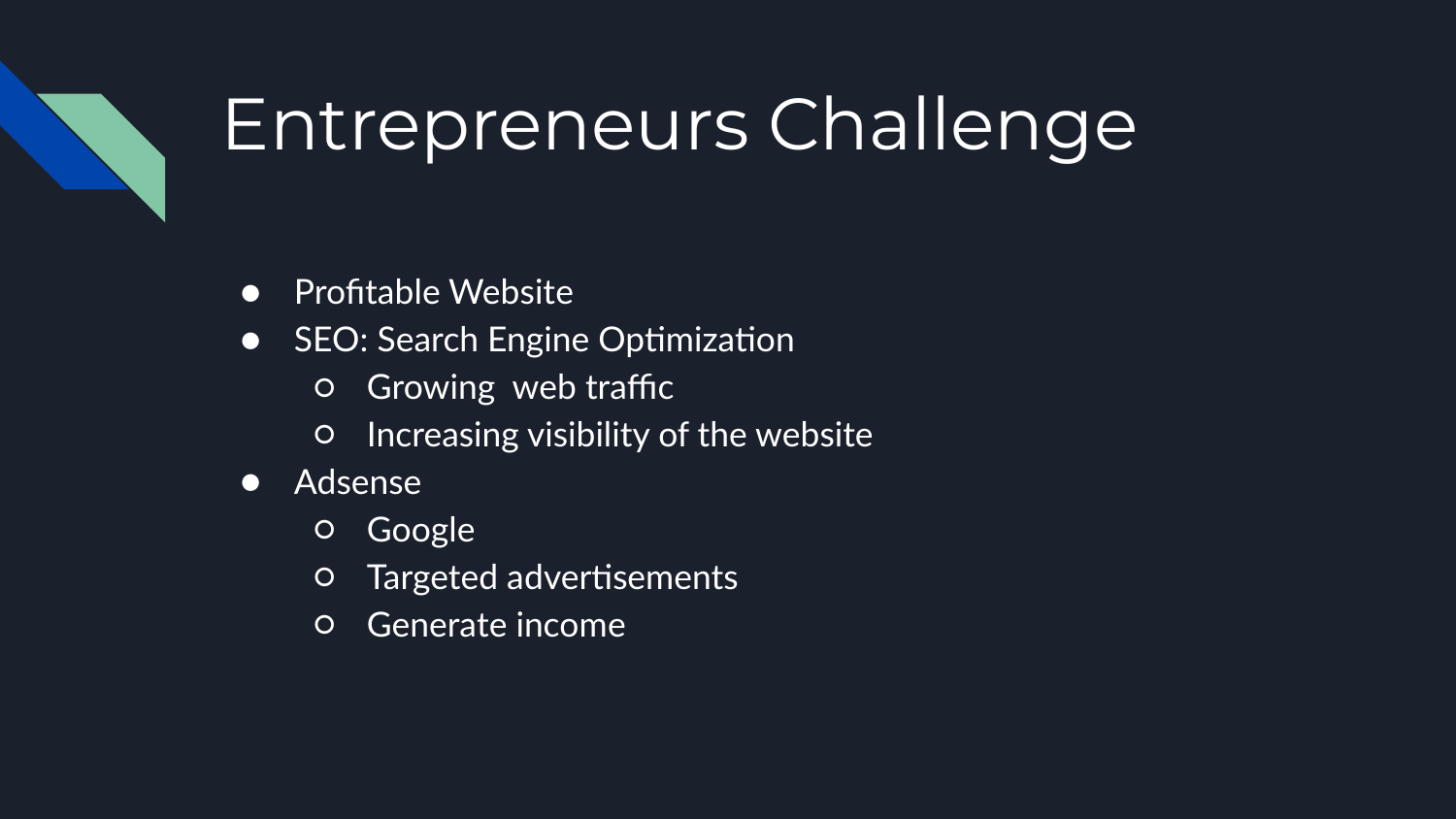

# Entrepreneurs Challenge
Profitable Website
SEO: Search Engine Optimization
Growing  web traffic
Increasing visibility of the website
Adsense
Google
Targeted advertisements
Generate income